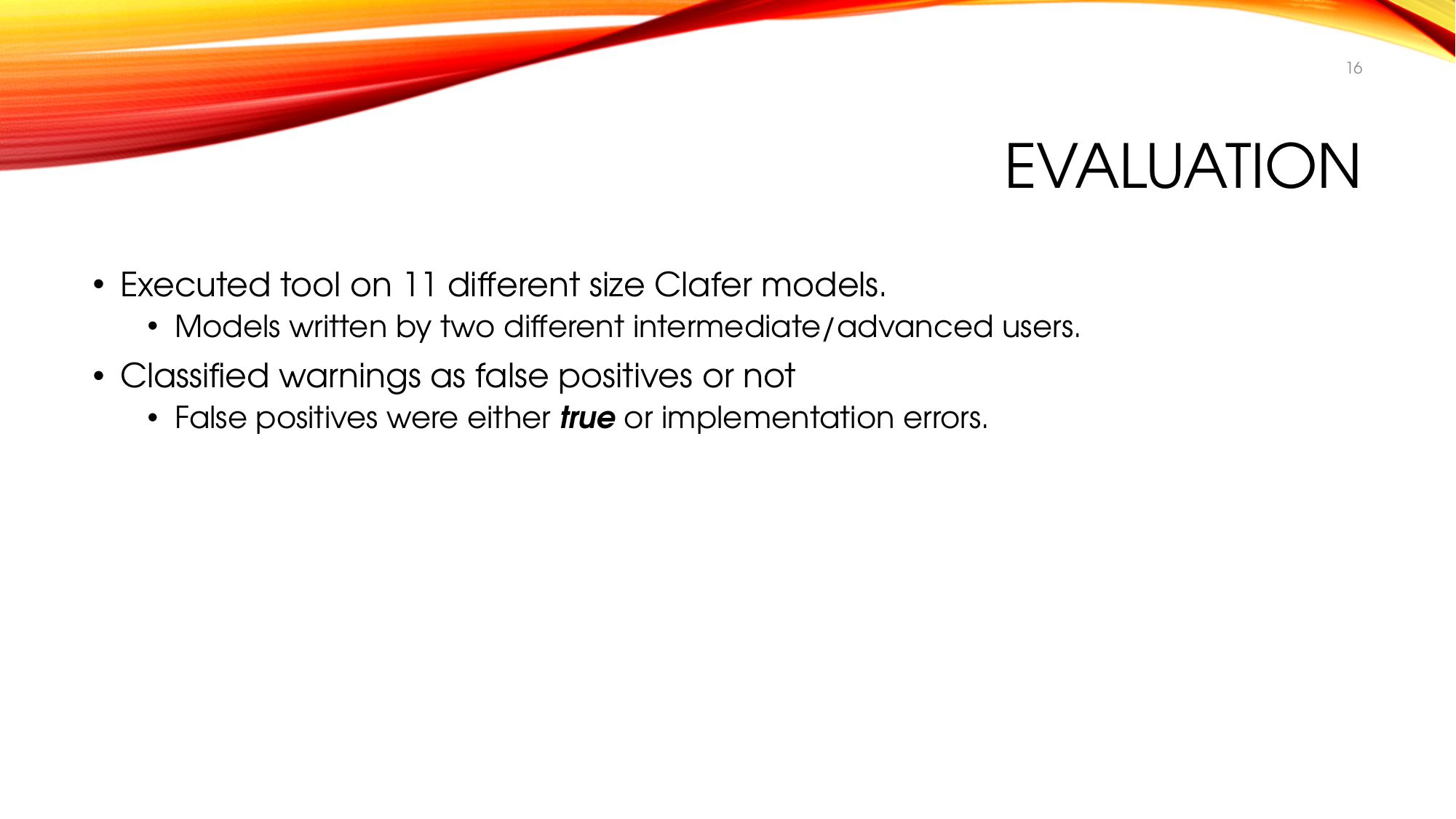

16
# Evaluation
Executed tool on 11 different size Clafer models.
Models written by two different intermediate/advanced users.
Classified warnings as false positives or not
False positives were either true or implementation errors.